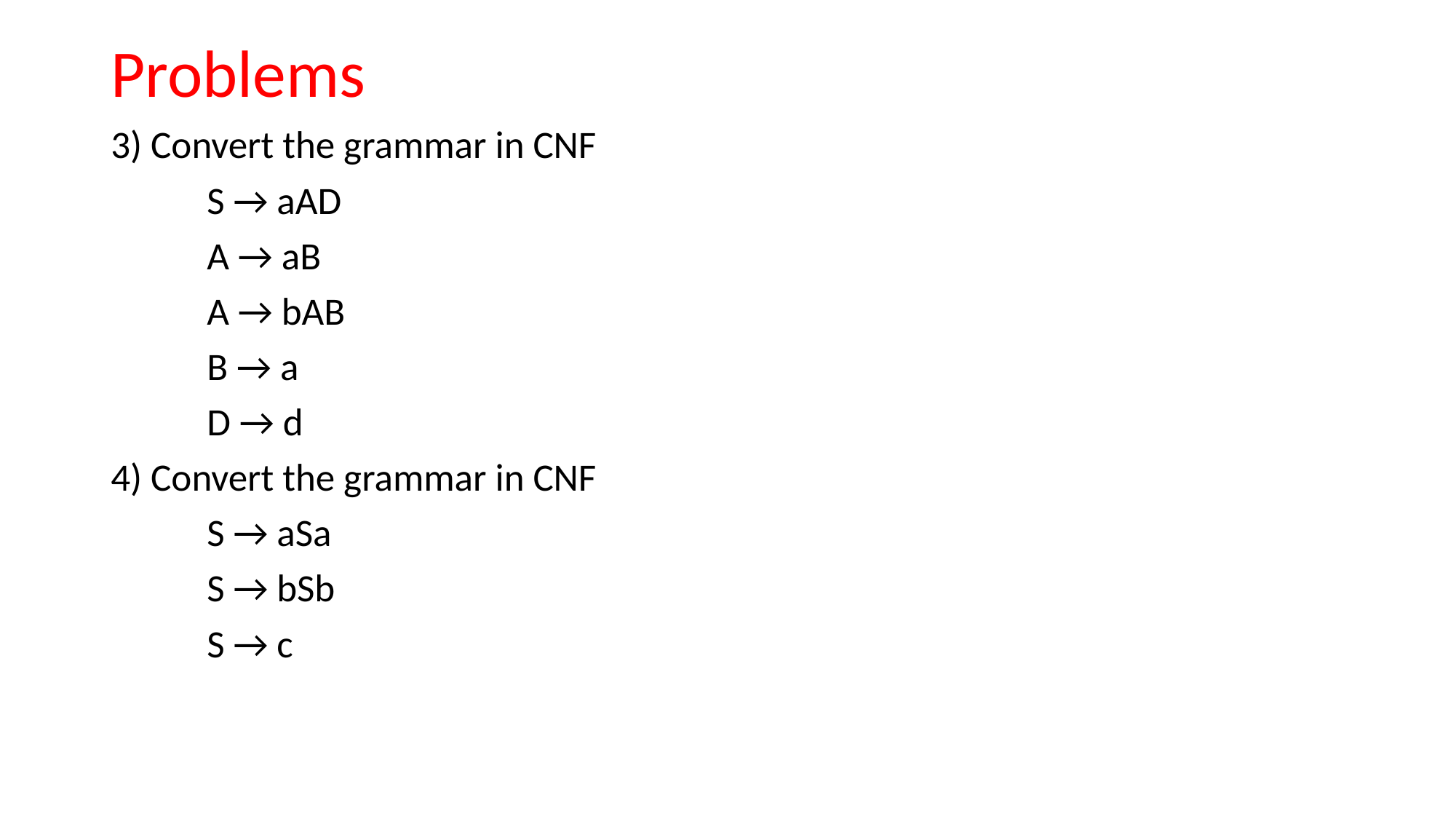

# Problems
3) Convert the grammar in CNF
           S → aAD
           A → aB
           A → bAB
           B → a
           D → d
4) Convert the grammar in CNF
           S → aSa
           S → bSb
           S → c